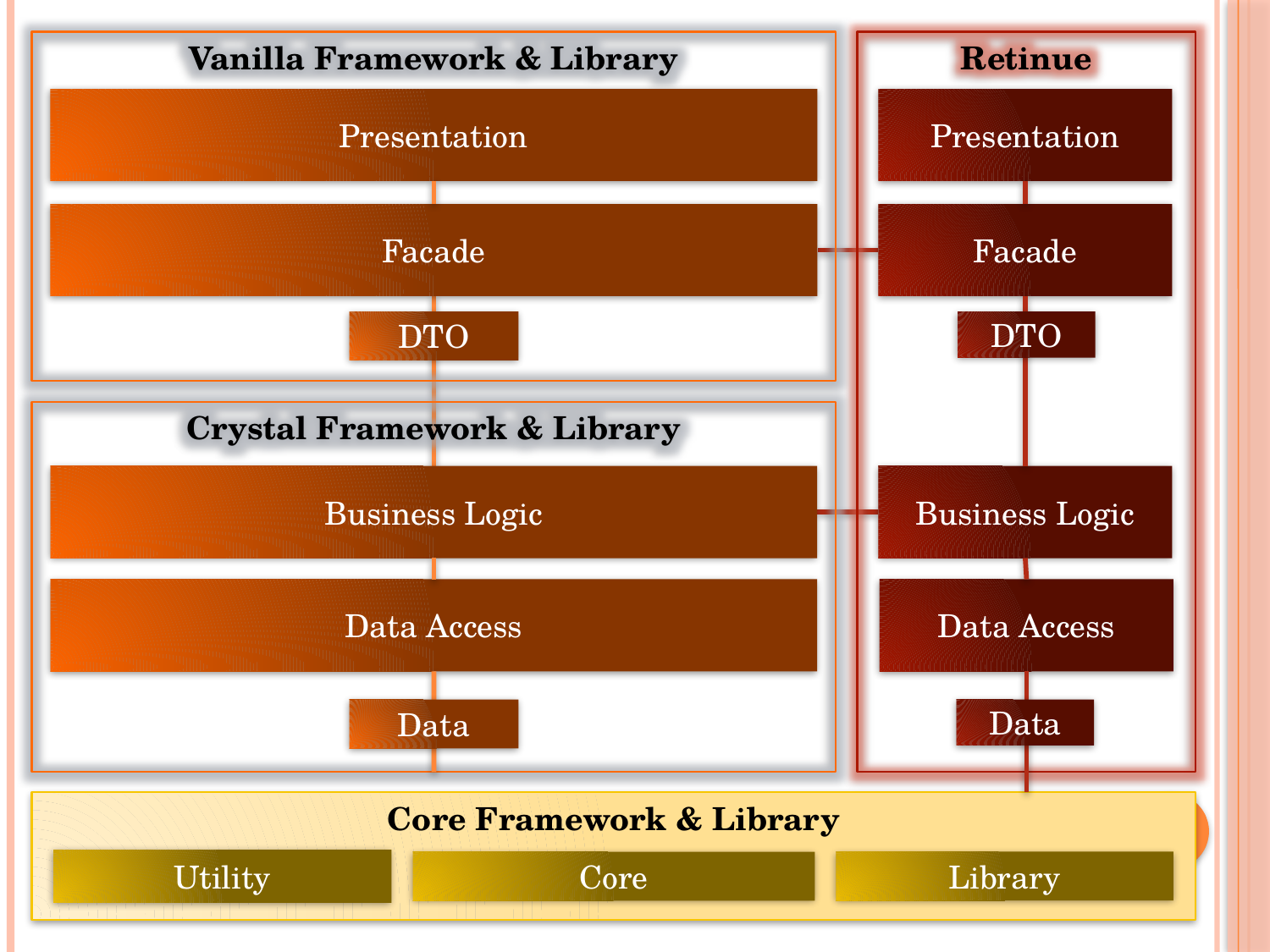

Vanilla Framework & Library
Retinue
Presentation
Presentation
Facade
Facade
DTO
DTO
Crystal Framework & Library
Business Logic
Business Logic
Data Access
Data Access
Data
Data
Core Framework & Library
Utility
Library
Core